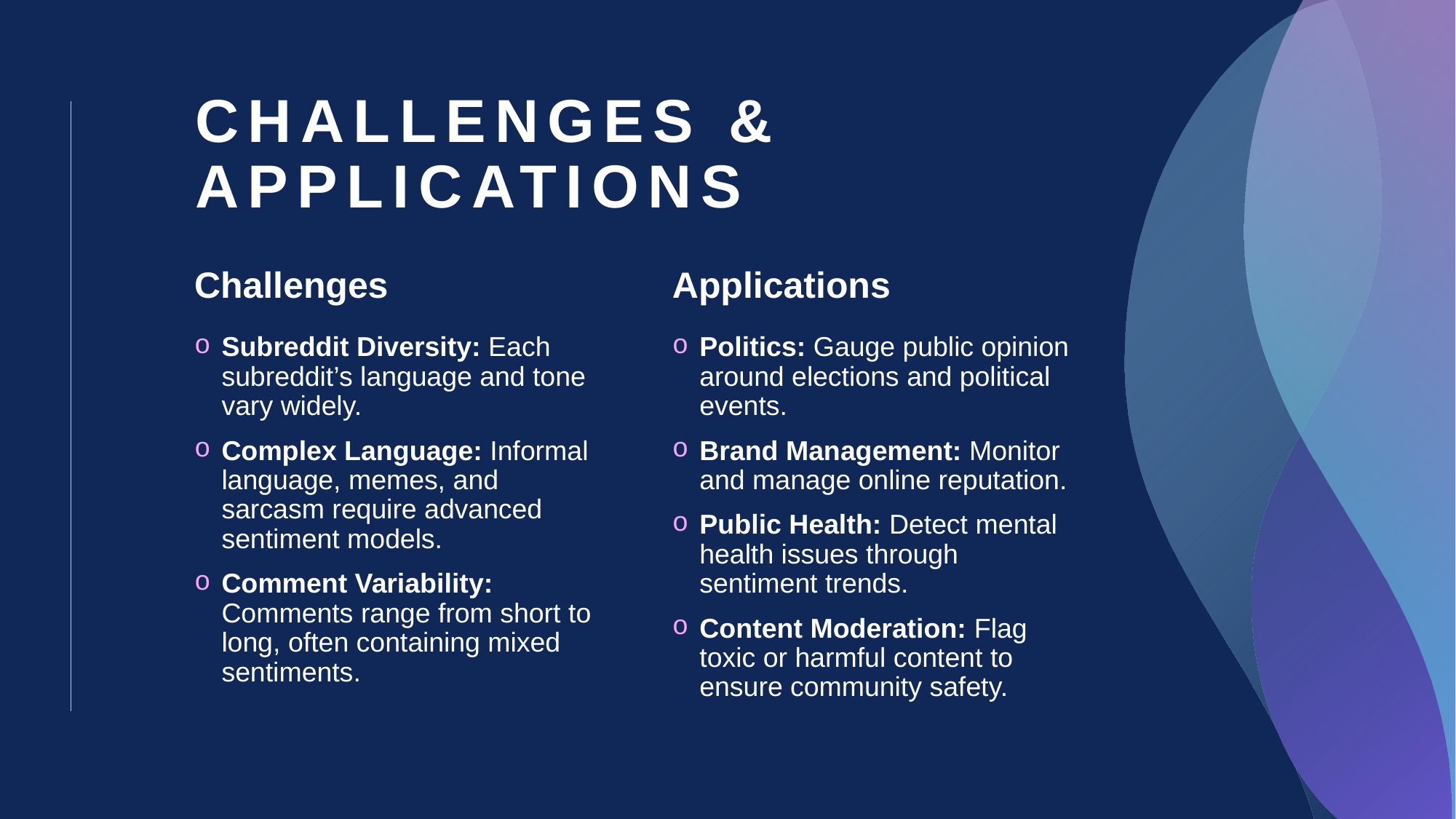

# Challenges & Applications
Challenges
Applications
Politics: Gauge public opinion around elections and political events.
Brand Management: Monitor and manage online reputation.
Public Health: Detect mental health issues through sentiment trends.
Content Moderation: Flag toxic or harmful content to ensure community safety.
Subreddit Diversity: Each subreddit’s language and tone vary widely.
Complex Language: Informal language, memes, and sarcasm require advanced sentiment models.
Comment Variability: Comments range from short to long, often containing mixed sentiments.